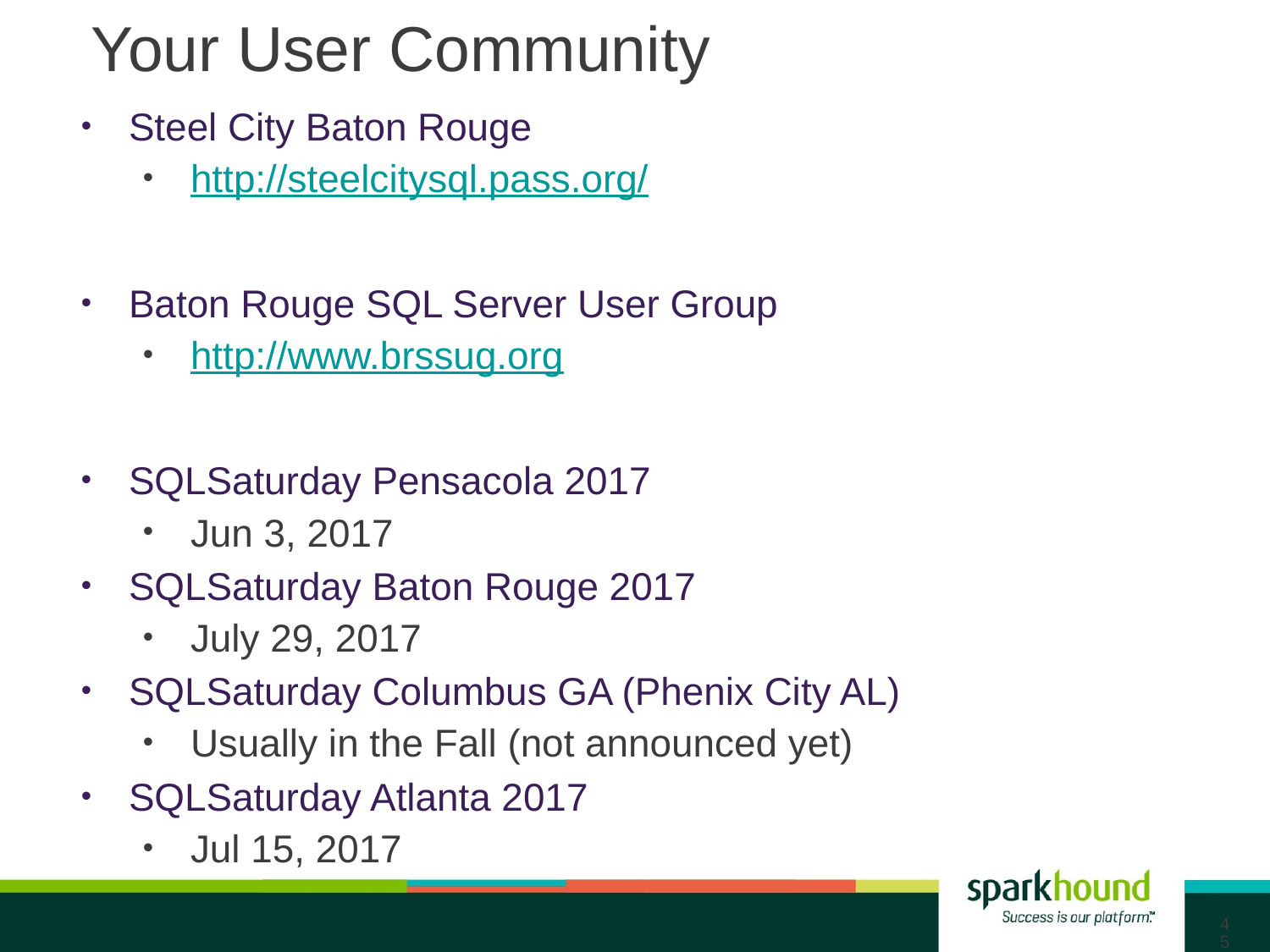

# Your User Community
Steel City Baton Rouge
http://steelcitysql.pass.org/

Baton Rouge SQL Server User Group
http://www.brssug.org

SQLSaturday Pensacola 2017
Jun 3, 2017
SQLSaturday Baton Rouge 2017
July 29, 2017
SQLSaturday Columbus GA (Phenix City AL)
Usually in the Fall (not announced yet)
SQLSaturday Atlanta 2017
Jul 15, 2017

45